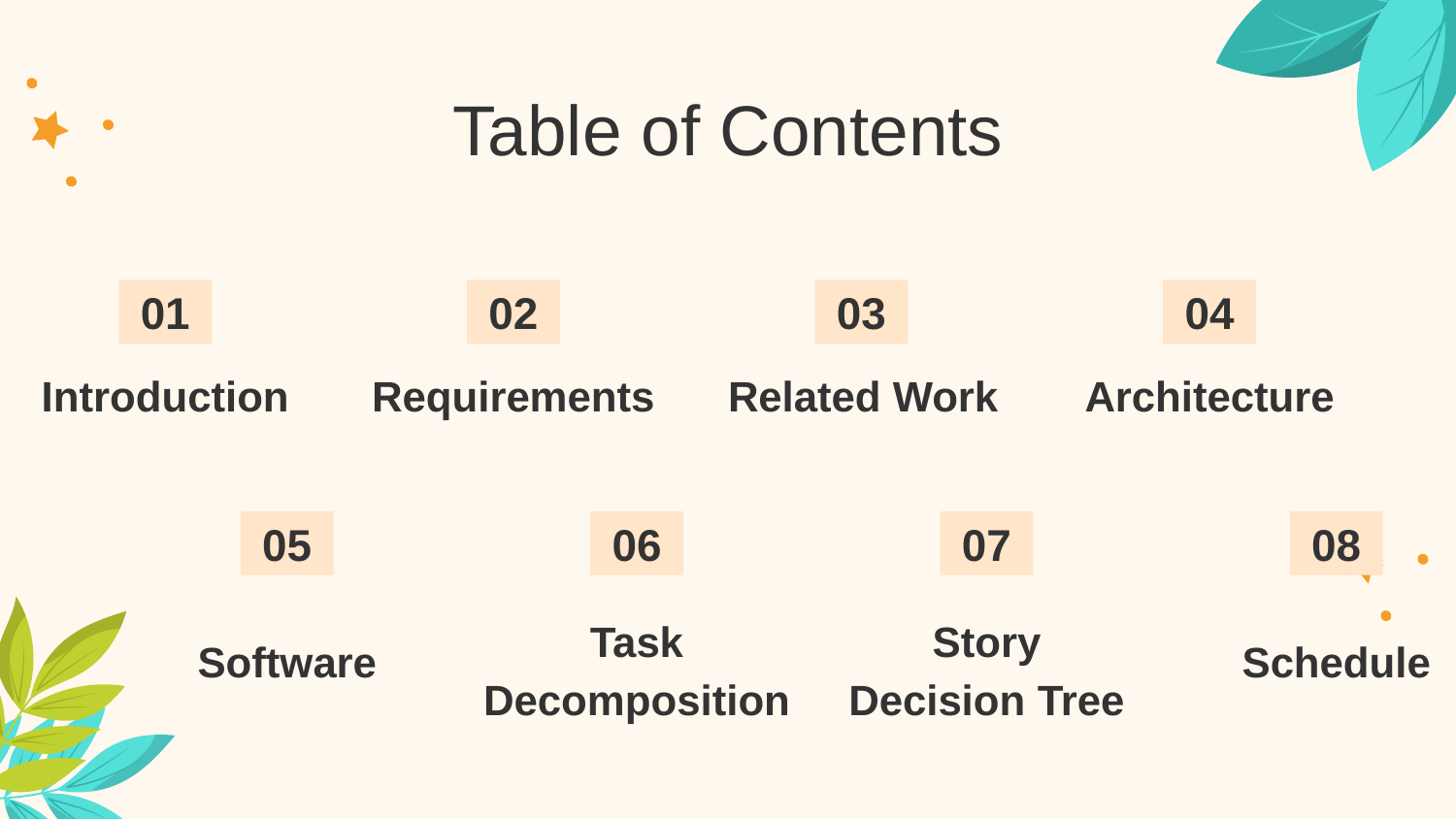

# Table of Contents
03
04
01
02
Introduction
Requirements
Related Work
Architecture
06
07
05
08
Task
Decomposition
Story
Decision Tree
Software
Schedule